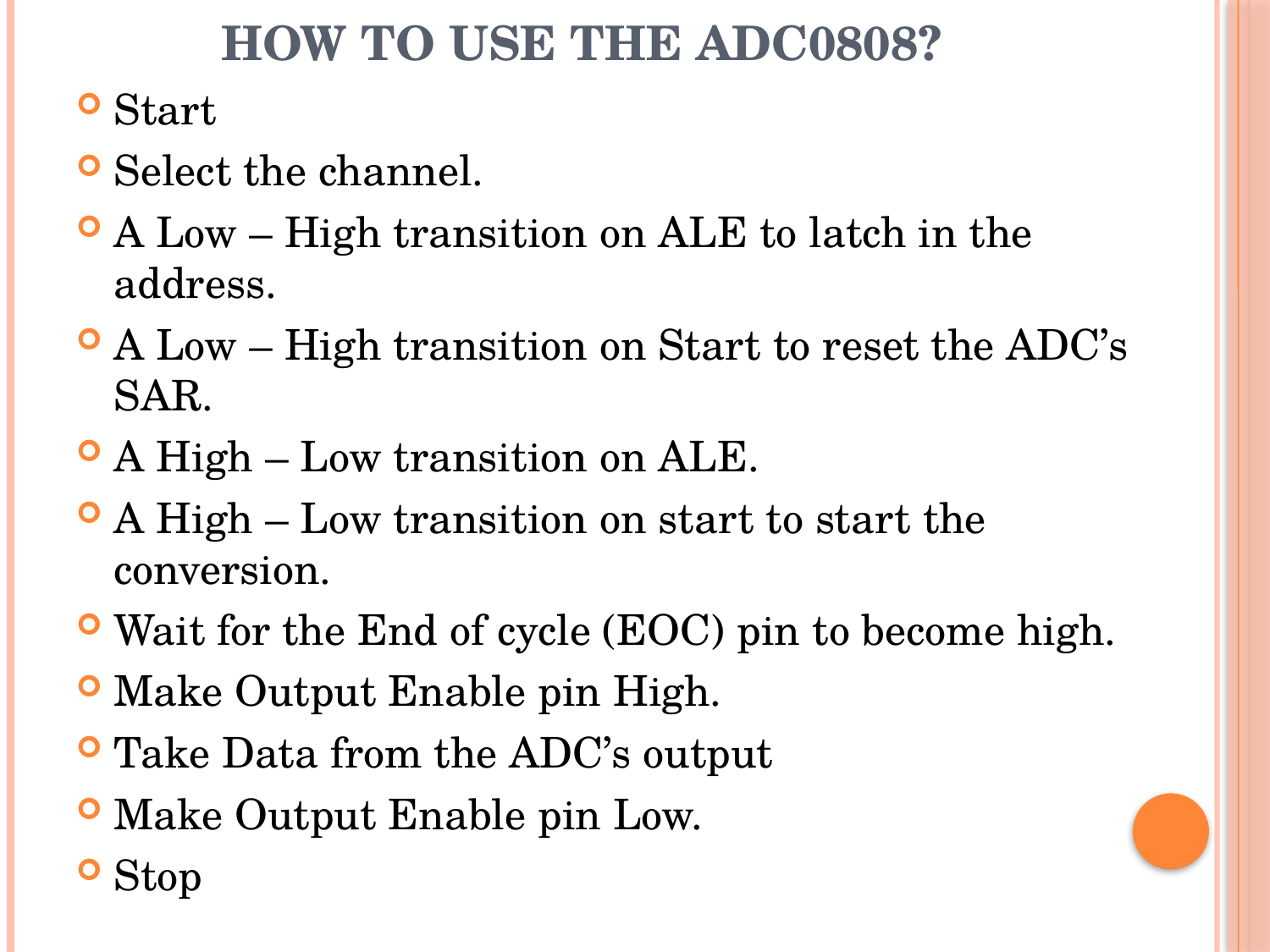

# How to use the ADC0808?
Start
Select the channel.
A Low – High transition on ALE to latch in the address.
A Low – High transition on Start to reset the ADC’s SAR.
A High – Low transition on ALE.
A High – Low transition on start to start the conversion.
Wait for the End of cycle (EOC) pin to become high.
Make Output Enable pin High.
Take Data from the ADC’s output
Make Output Enable pin Low.
Stop